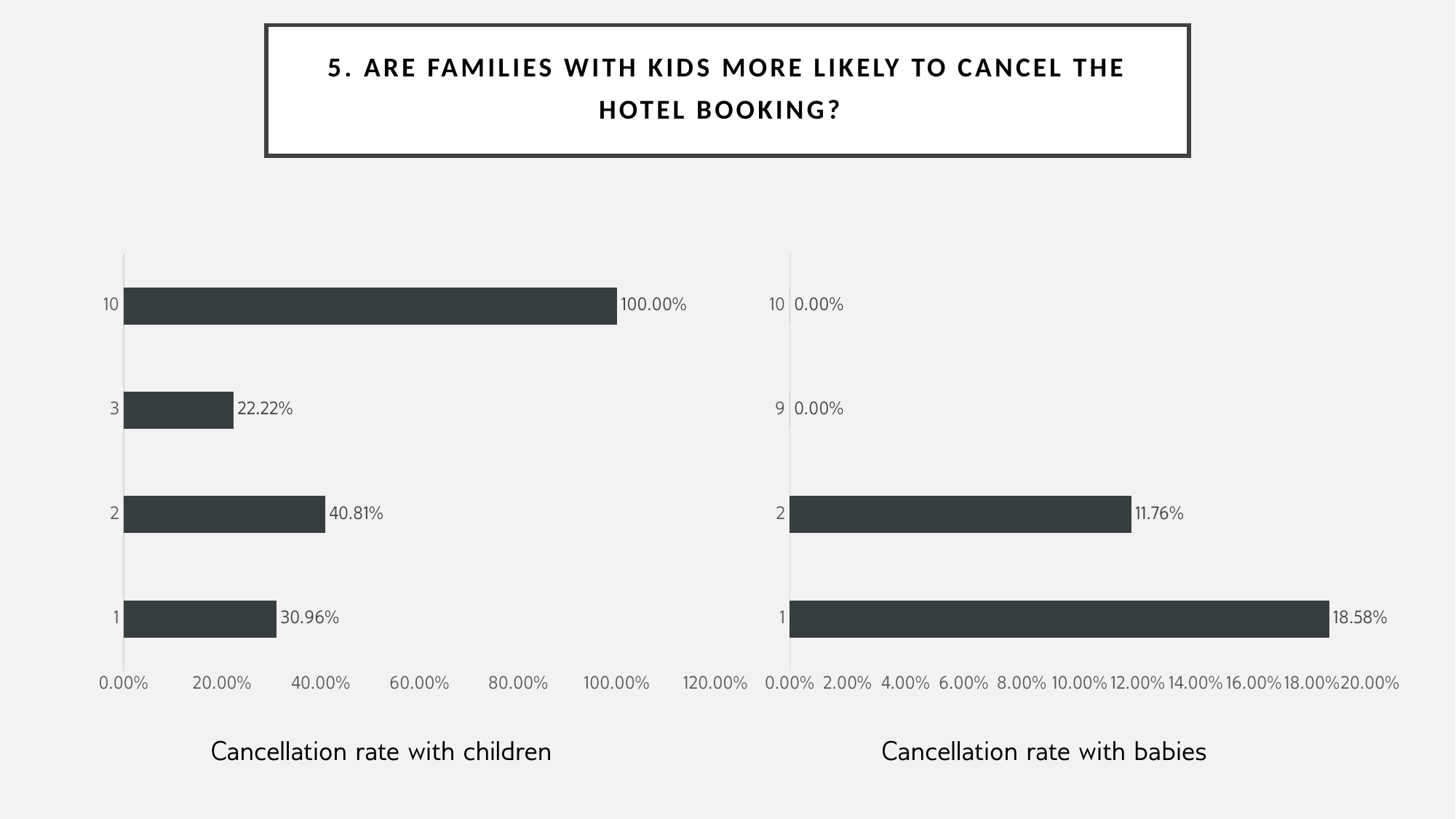

# 5. Are families with kids more likely to cancel the hotel booking?

### Chart

| Category | cancellation_rate |
|---|---|
| 1 | 0.3096 |
| 2 | 0.4081 |
| 3 | 0.2222 |
| 10 | 1.0 |

### Chart

| Category | cancellation_rate |
|---|---|
| 1 | 0.1858 |
| 2 | 0.1176 |
| 9 | 0.0 |
| 10 | 0.0 |
Cancellation rate with children
Cancellation rate with babies